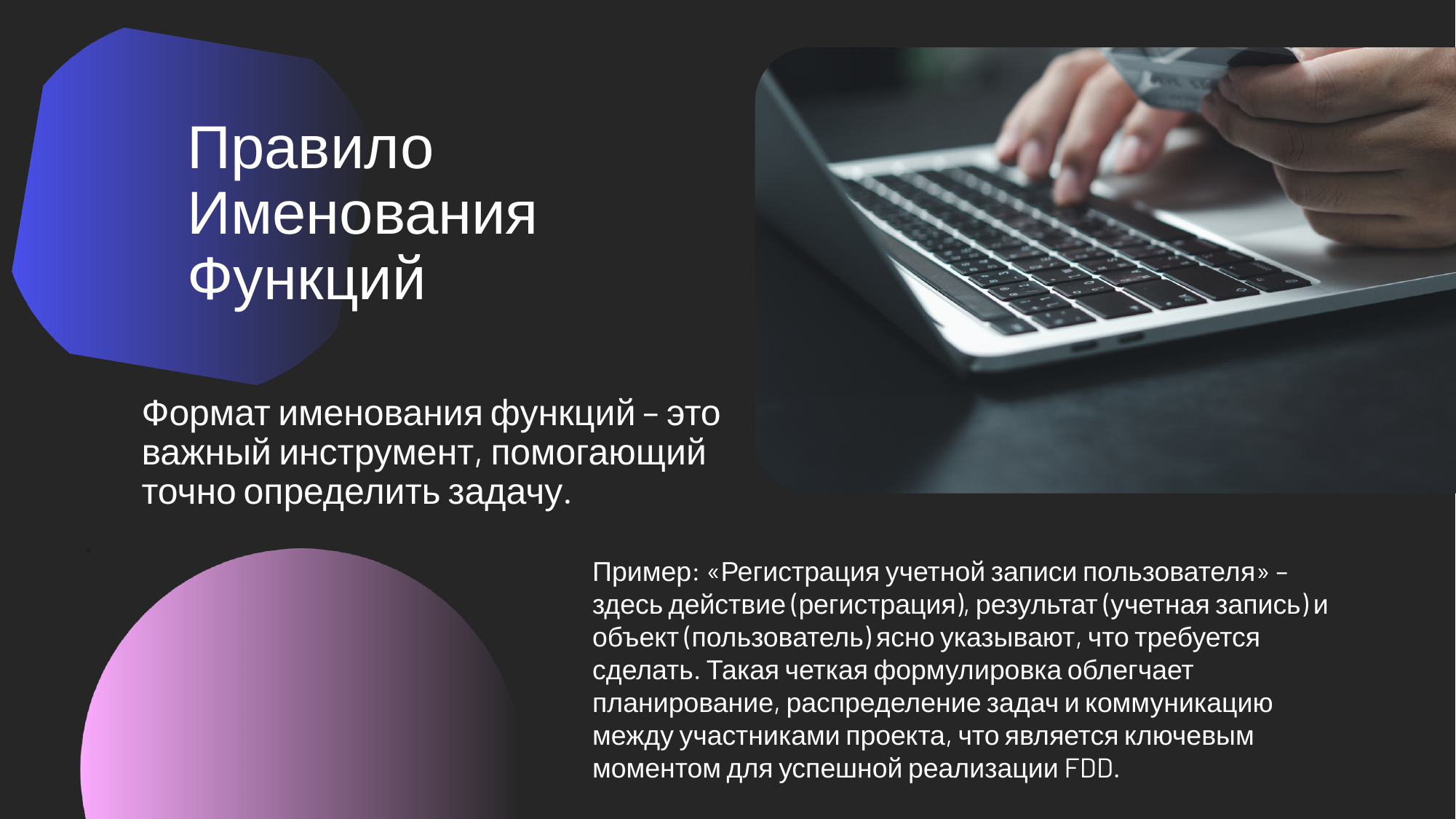

# Правило Именования Функций
Формат именования функций – это важный инструмент, помогающий точно определить задачу.

Пример: «Регистрация учетной записи пользователя» – здесь действие (регистрация), результат (учетная запись) и объект (пользователь) ясно указывают, что требуется сделать. Такая четкая формулировка облегчает планирование, распределение задач и коммуникацию между участниками проекта, что является ключевым моментом для успешной реализации FDD.